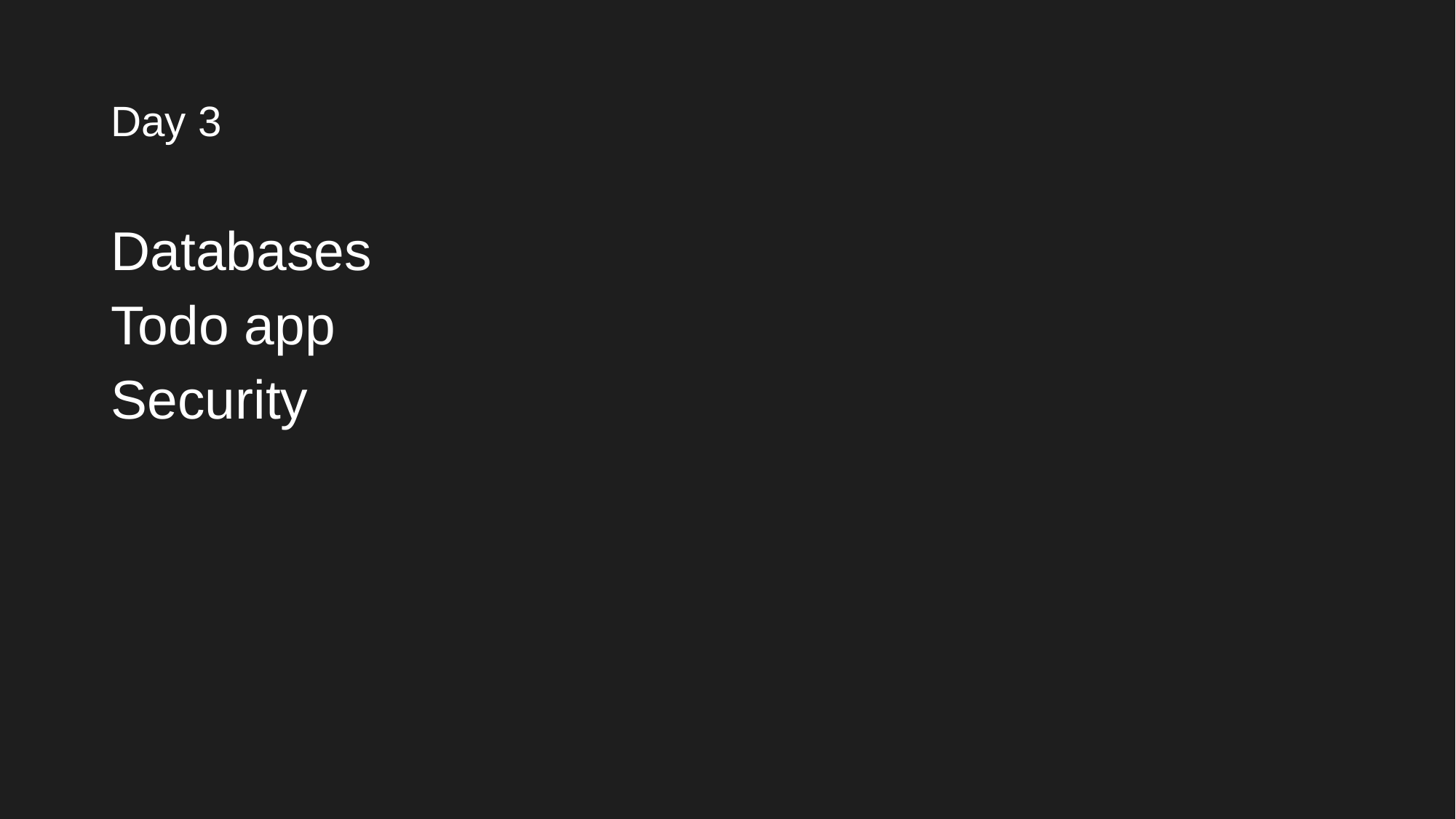

# Day 3
Databases
Todo app
Security